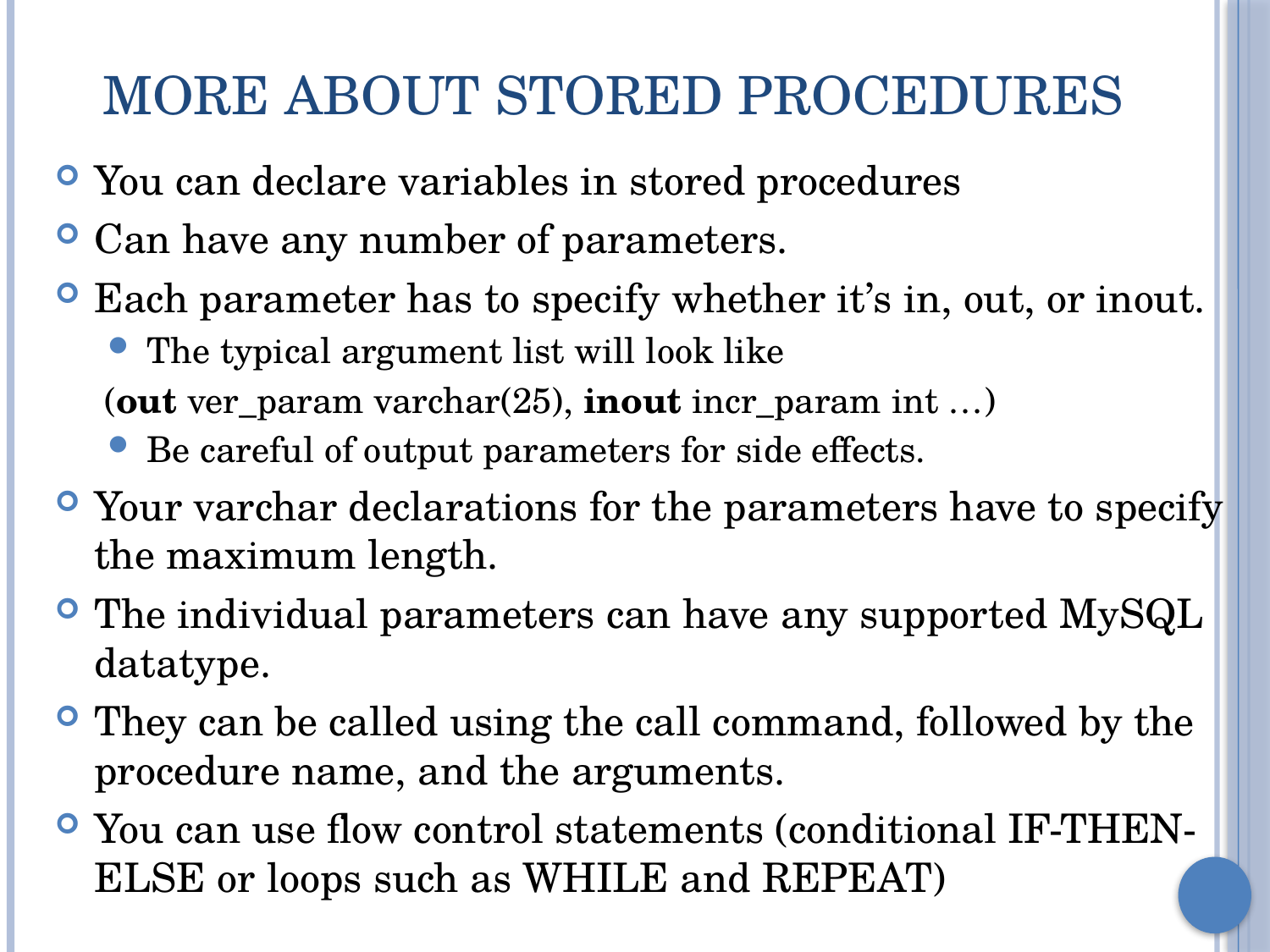

# More about Stored Procedures
You can declare variables in stored procedures
Can have any number of parameters.
Each parameter has to specify whether it’s in, out, or inout.
The typical argument list will look like
(out ver_param varchar(25), inout incr_param int …)
Be careful of output parameters for side effects.
Your varchar declarations for the parameters have to specify the maximum length.
The individual parameters can have any supported MySQL datatype.
They can be called using the call command, followed by the procedure name, and the arguments.
You can use flow control statements (conditional IF-THEN-ELSE or loops such as WHILE and REPEAT)